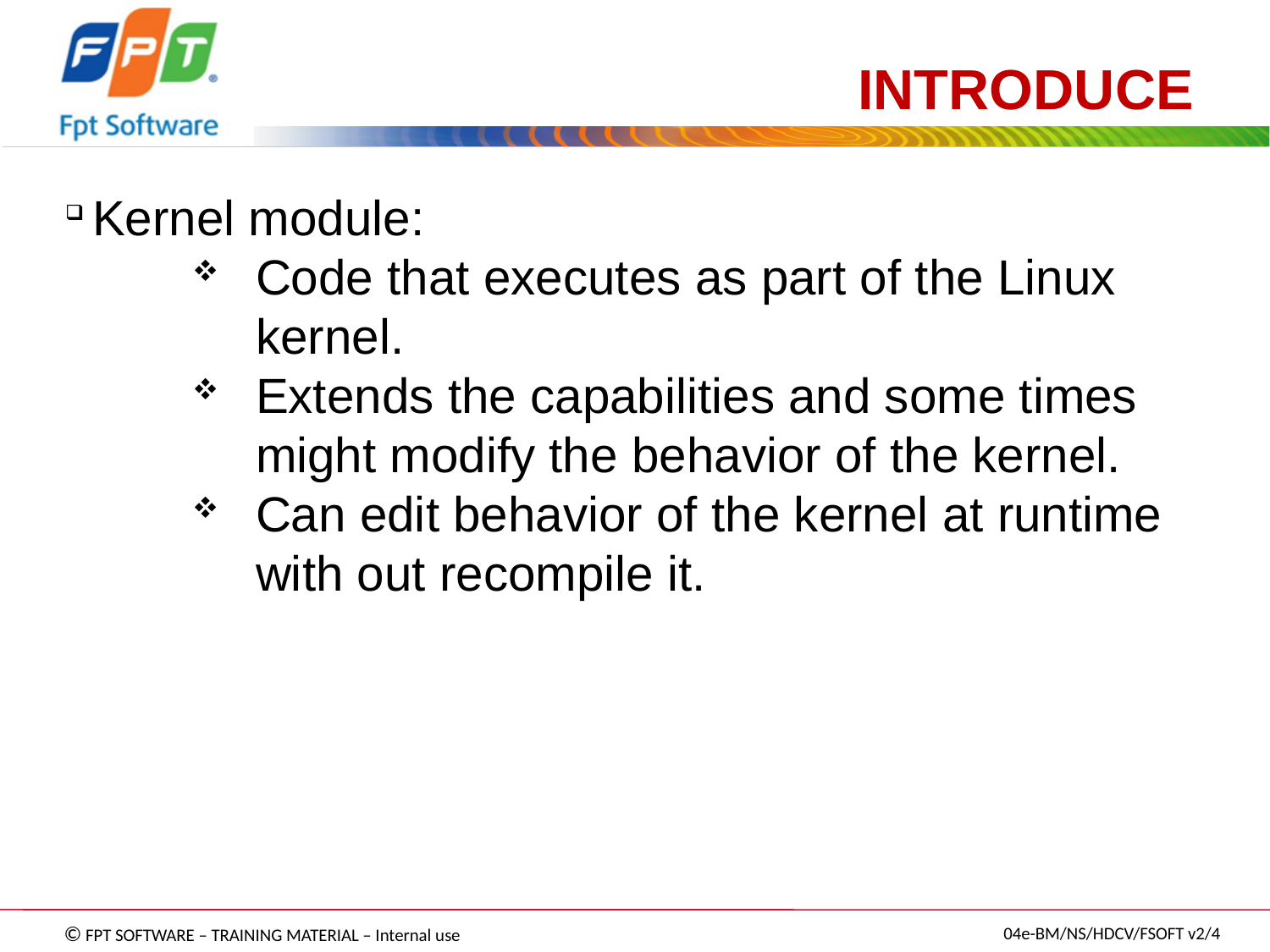

INTRODUCE
 Kernel module:
Code that executes as part of the Linux kernel.
Extends the capabilities and some times might modify the behavior of the kernel.
Can edit behavior of the kernel at runtime with out recompile it.